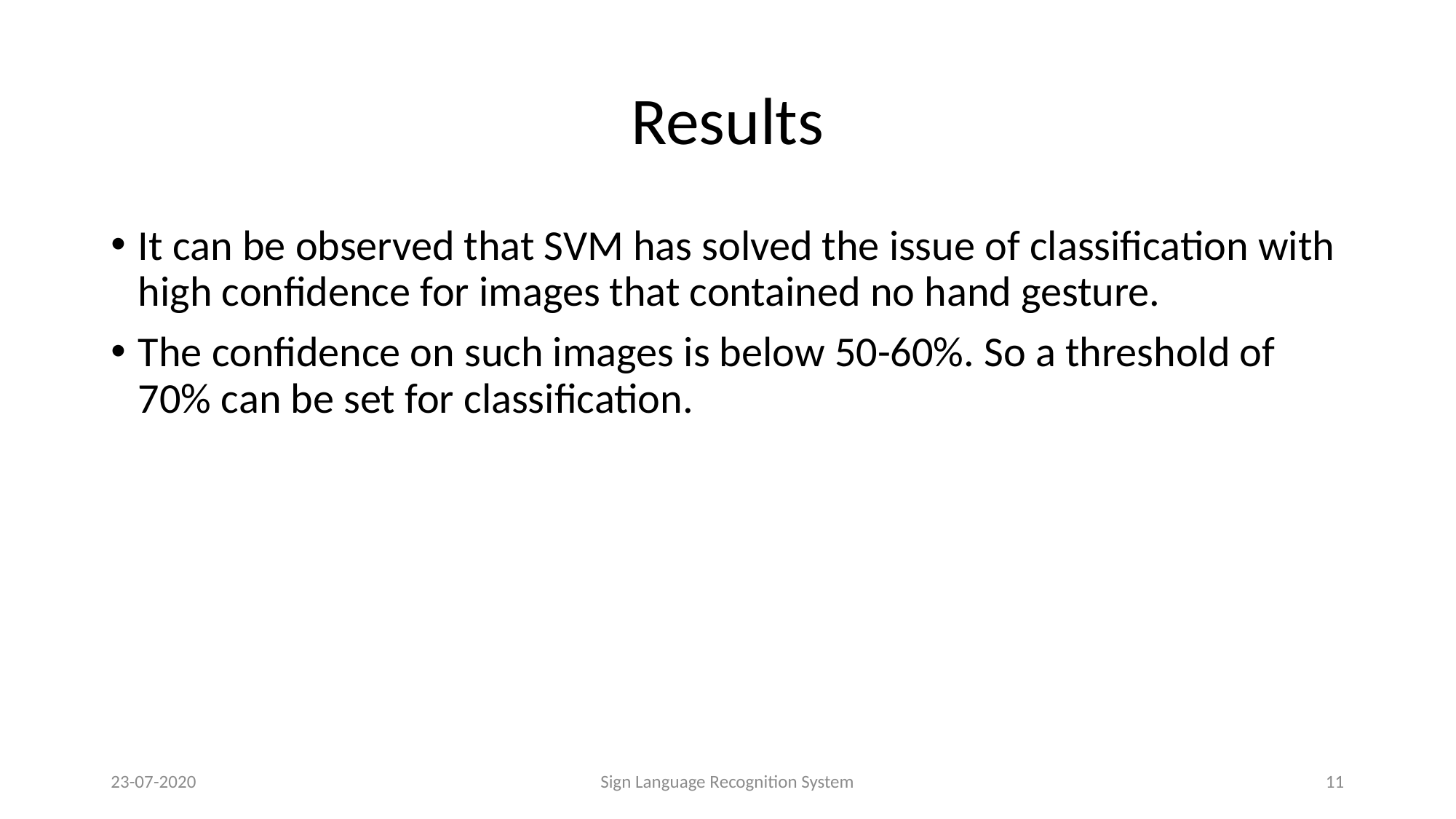

# Results
It can be observed that SVM has solved the issue of classification with high confidence for images that contained no hand gesture.
The confidence on such images is below 50-60%. So a threshold of 70% can be set for classification.
23-07-2020
Sign Language Recognition System
11